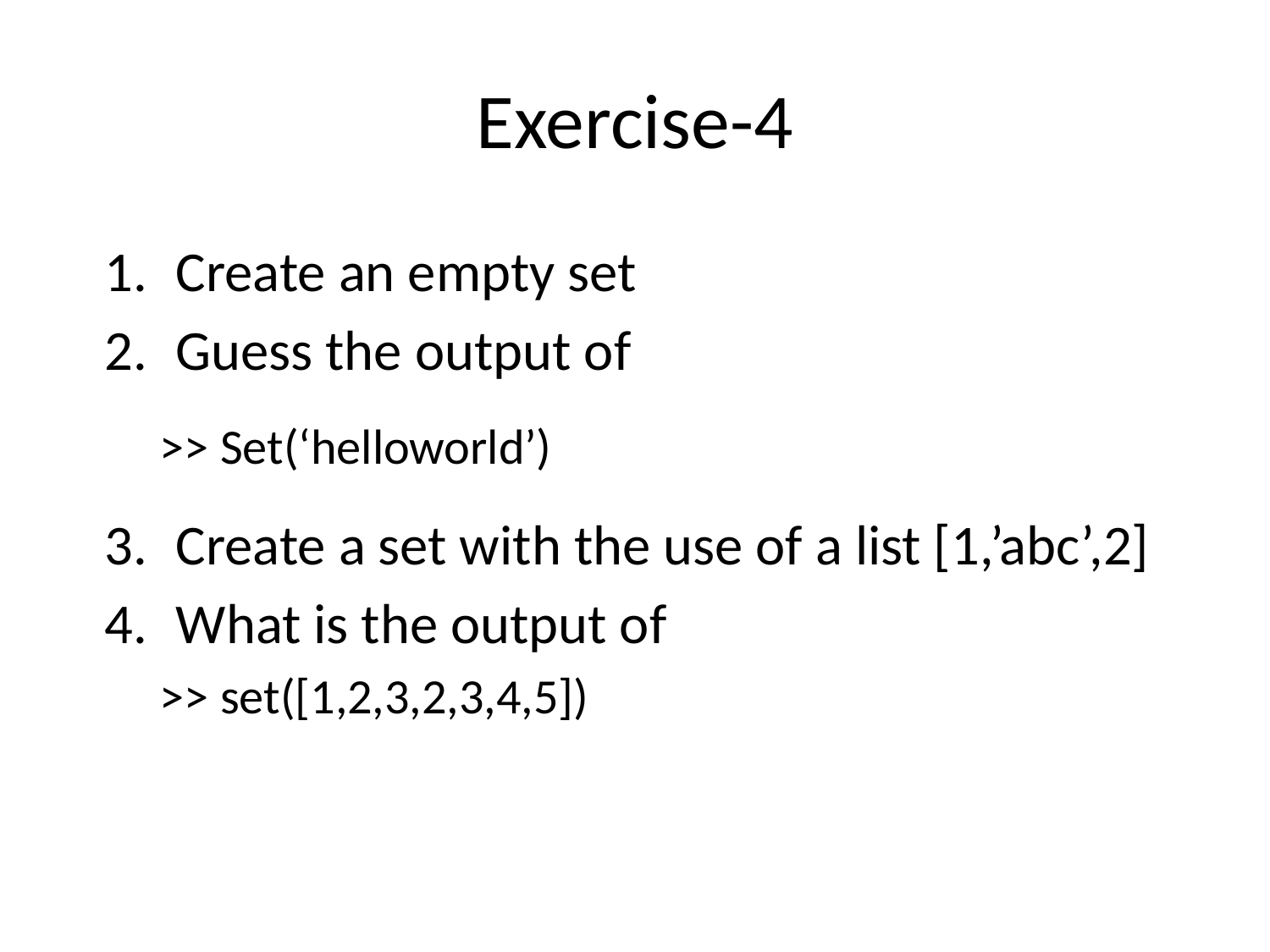

# Exercise-4
Create an empty set
Guess the output of
>> Set(‘helloworld’)
Create a set with the use of a list [1,’abc’,2]
What is the output of
>> set([1,2,3,2,3,4,5])